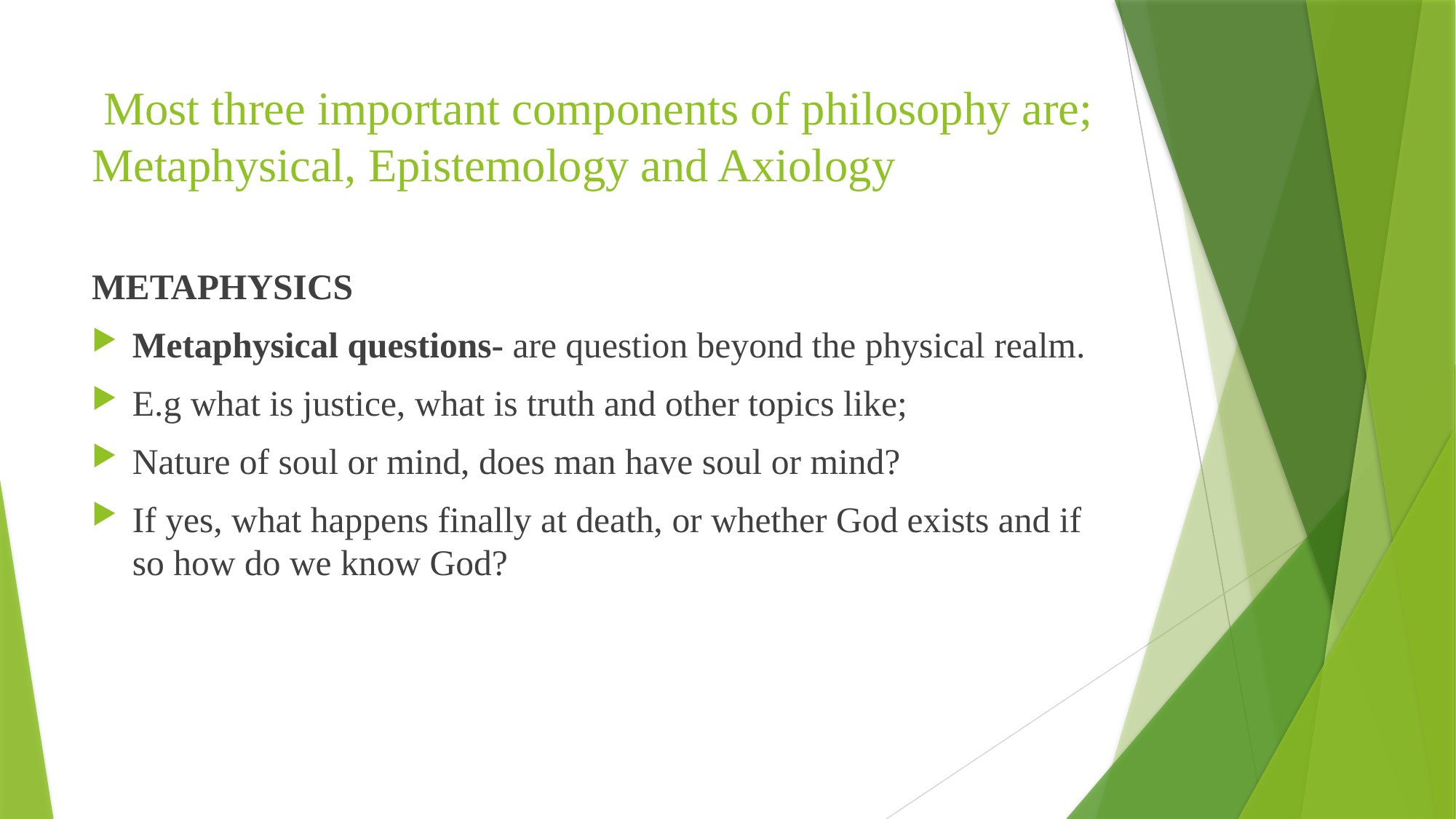

# Most three important components of philosophy are; Metaphysical, Epistemology and Axiology
METAPHYSICS
Metaphysical questions- are question beyond the physical realm.
E.g what is justice, what is truth and other topics like;
Nature of soul or mind, does man have soul or mind?
If yes, what happens finally at death, or whether God exists and if so how do we know God?